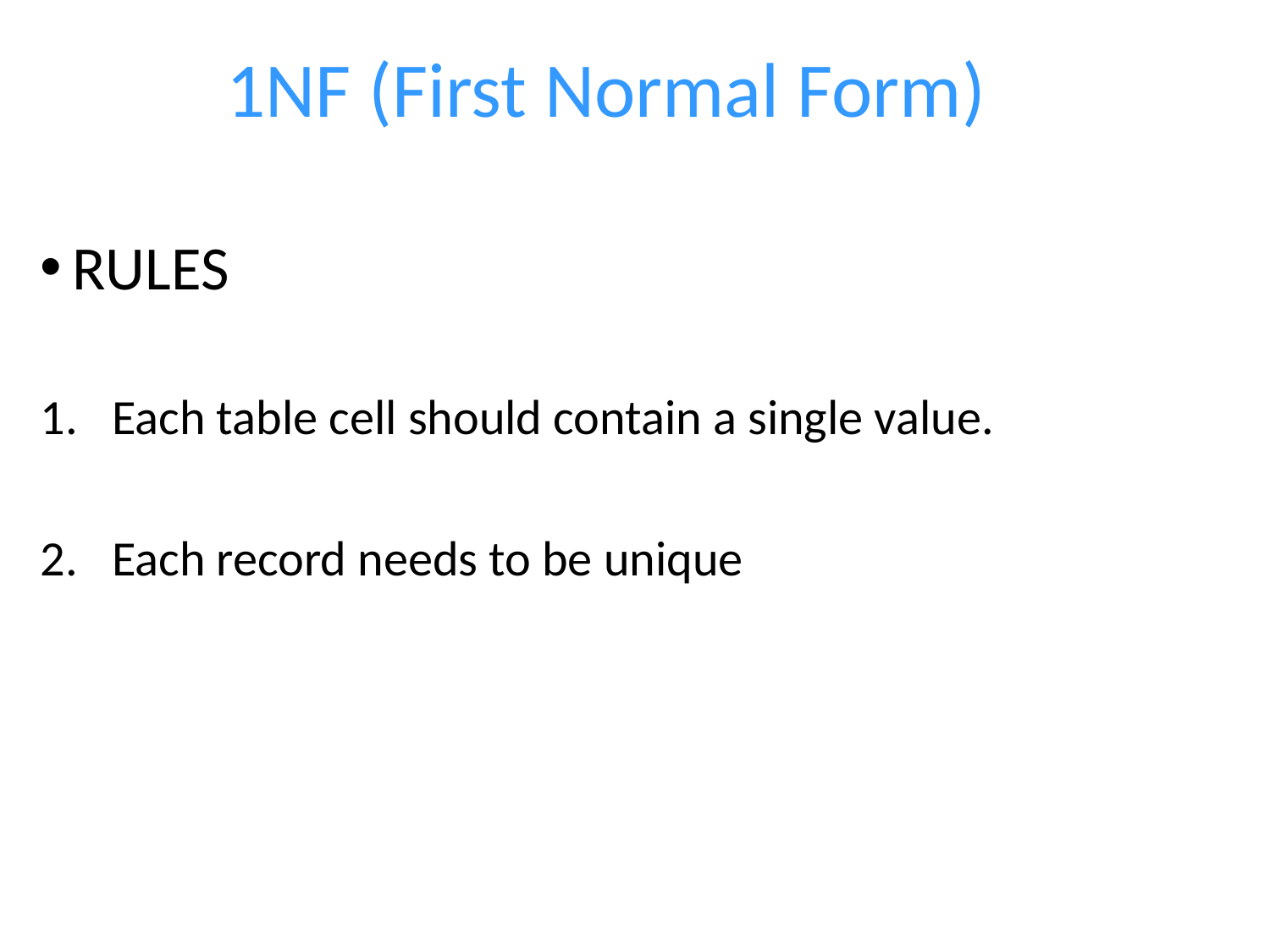

# 1NF (First Normal Form)
RULES

Each table cell should contain a single value.

Each record needs to be unique